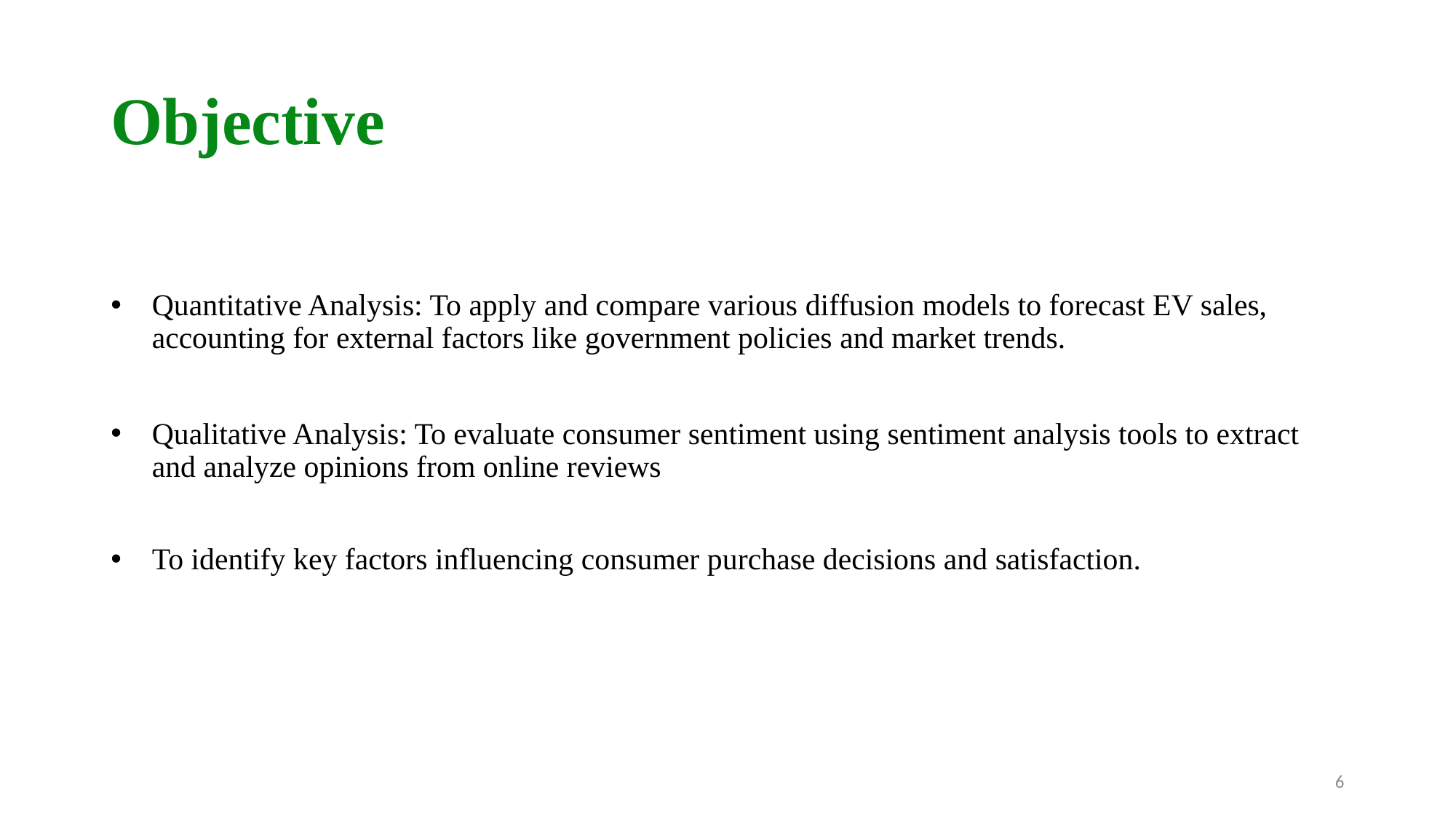

# Objective

Quantitative Analysis: To apply and compare various diffusion models to forecast EV sales, accounting for external factors like government policies and market trends.

Qualitative Analysis: To evaluate consumer sentiment using sentiment analysis tools to extract and analyze opinions from online reviews

To identify key factors influencing consumer purchase decisions and satisfaction.

6